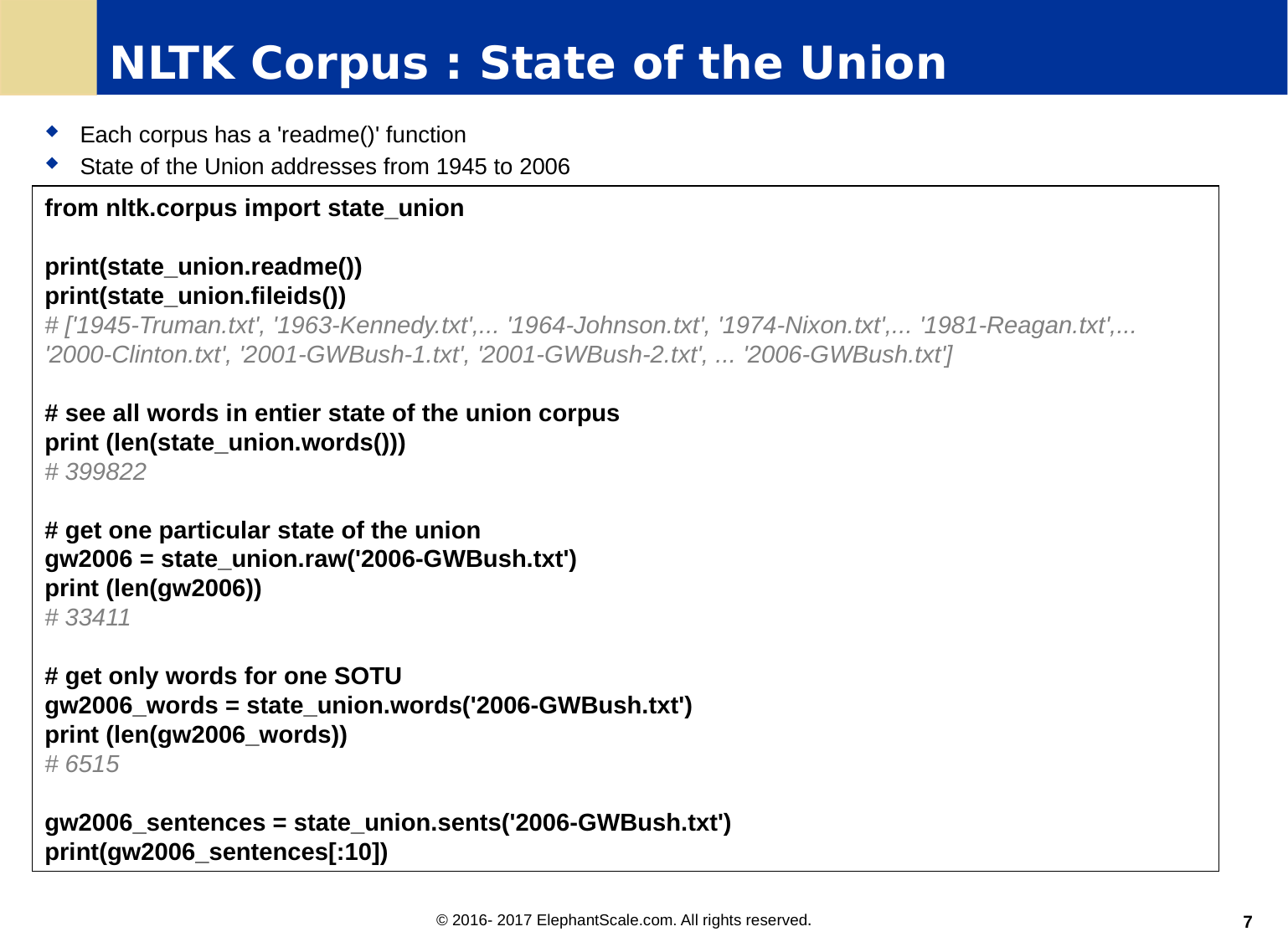

# NLTK Corpus : State of the Union
Each corpus has a 'readme()' function
State of the Union addresses from 1945 to 2006
from nltk.corpus import state_union

print(state_union.readme())
print(state_union.fileids())
# ['1945-Truman.txt', '1963-Kennedy.txt',... '1964-Johnson.txt', '1974-Nixon.txt',... '1981-Reagan.txt',... '2000-Clinton.txt', '2001-GWBush-1.txt', '2001-GWBush-2.txt', ... '2006-GWBush.txt']

# see all words in entier state of the union corpus
print (len(state_union.words()))
# 399822

# get one particular state of the union
gw2006 = state_union.raw('2006-GWBush.txt')
print (len(gw2006))
# 33411

# get only words for one SOTU
gw2006_words = state_union.words('2006-GWBush.txt')
print (len(gw2006_words))
# 6515

gw2006_sentences = state_union.sents('2006-GWBush.txt')
print(gw2006_sentences[:10])
7